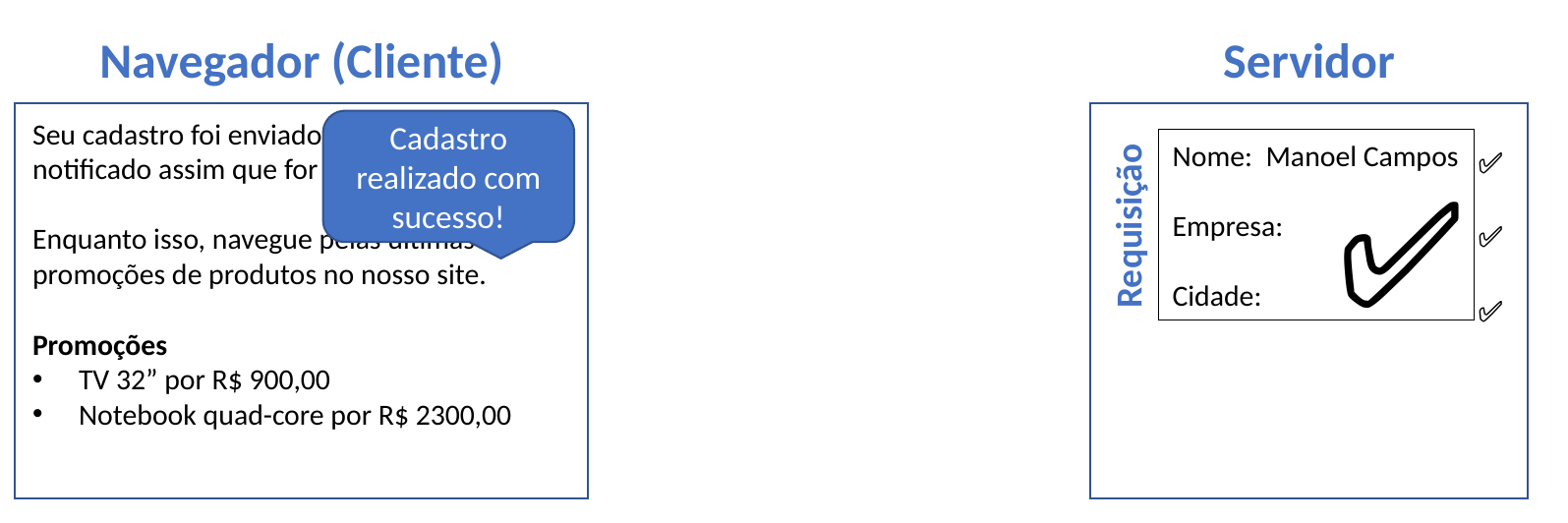

Navegador (Cliente)
Servidor

Seu cadastro foi enviado. Você será notificado assim que for concluído.

Enquanto isso, navegue pelas últimas promoções de produtos no nosso site.

Promoções
TV 32” por R$ 900,00
Notebook quad-core por R$ 2300,00

Cadastro realizado com sucesso!
Requisição
Nome:  Manoel Campos
Empresa:
Cidade:
✅
✅
✅
✅